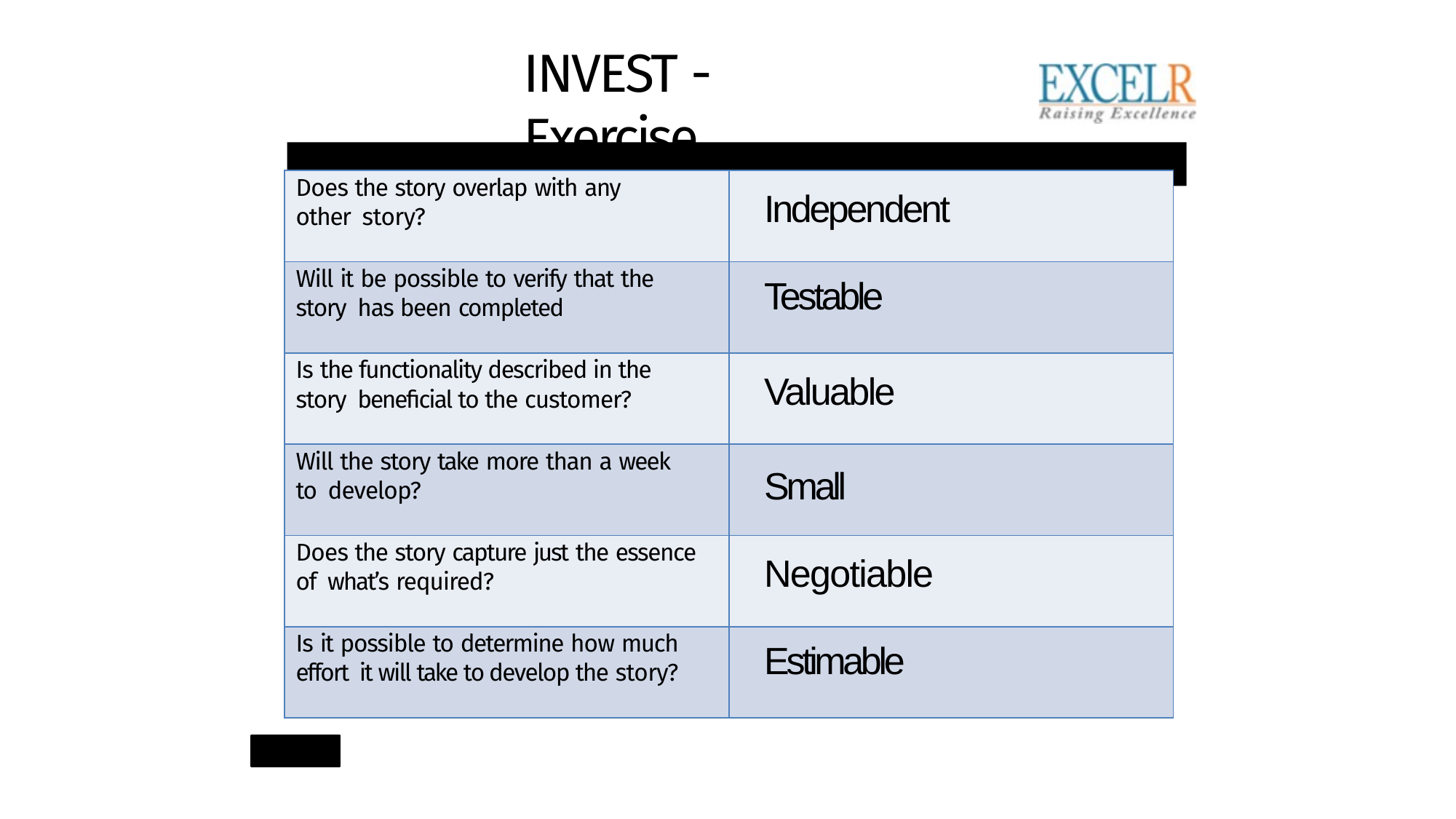

# INVEST - Exercise

| Does the story overlap with any other story? | Independent |
| --- | --- |
| Will it be possible to verify that the story has been completed | Testable |
| Is the functionality described in the story beneficial to the customer? | Valuable |
| Will the story take more than a week to develop? | Small |
| Does the story capture just the essence of what’s required? | Negotiable |
| Is it possible to determine how much effort it will take to develop the story? | Estimable |